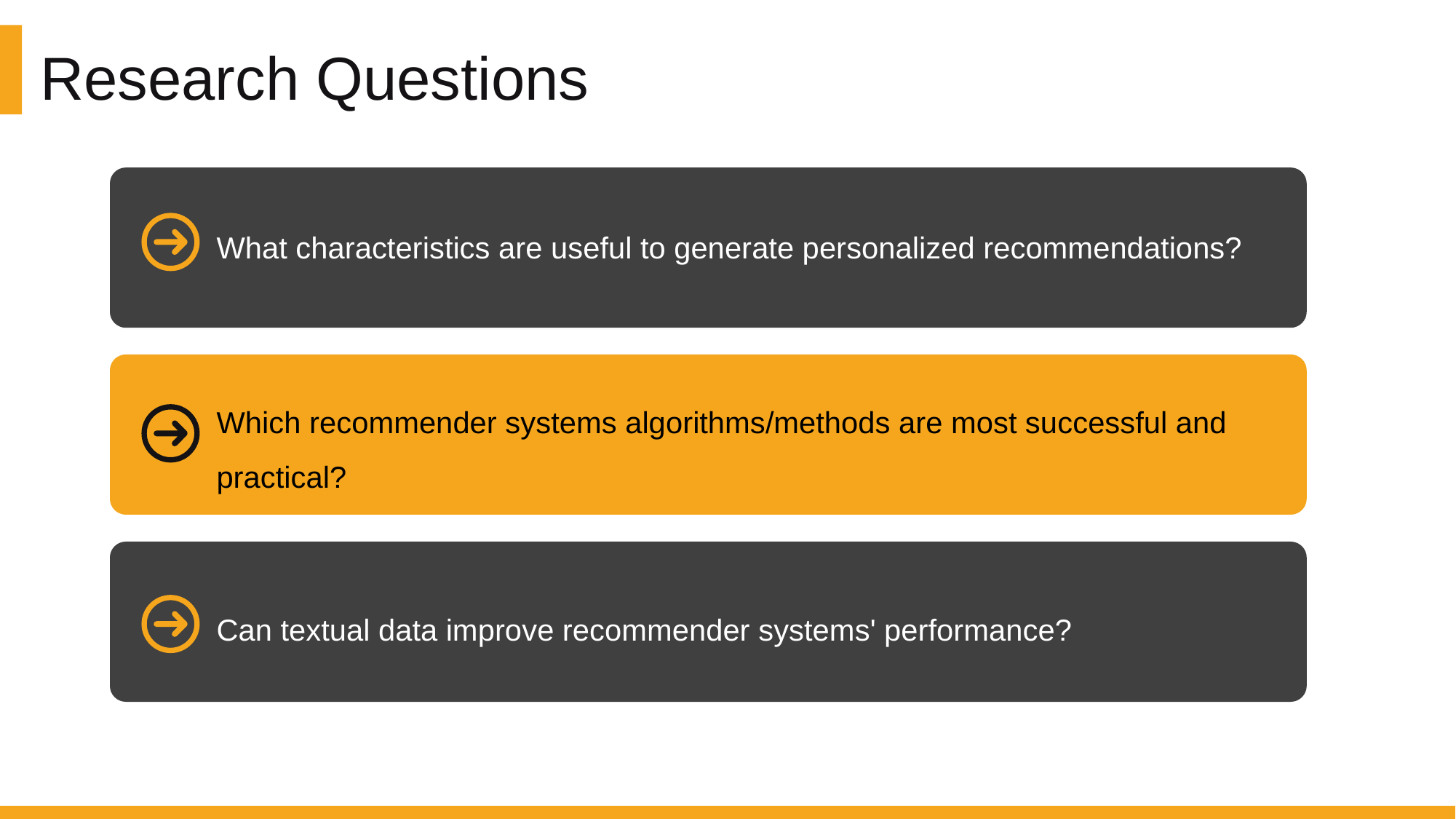

Research Questions

What characteristics are useful to generate personalized recommendations?

Which recommender systems algorithms/methods are most successful and practical?

Can textual data improve recommender systems' performance?